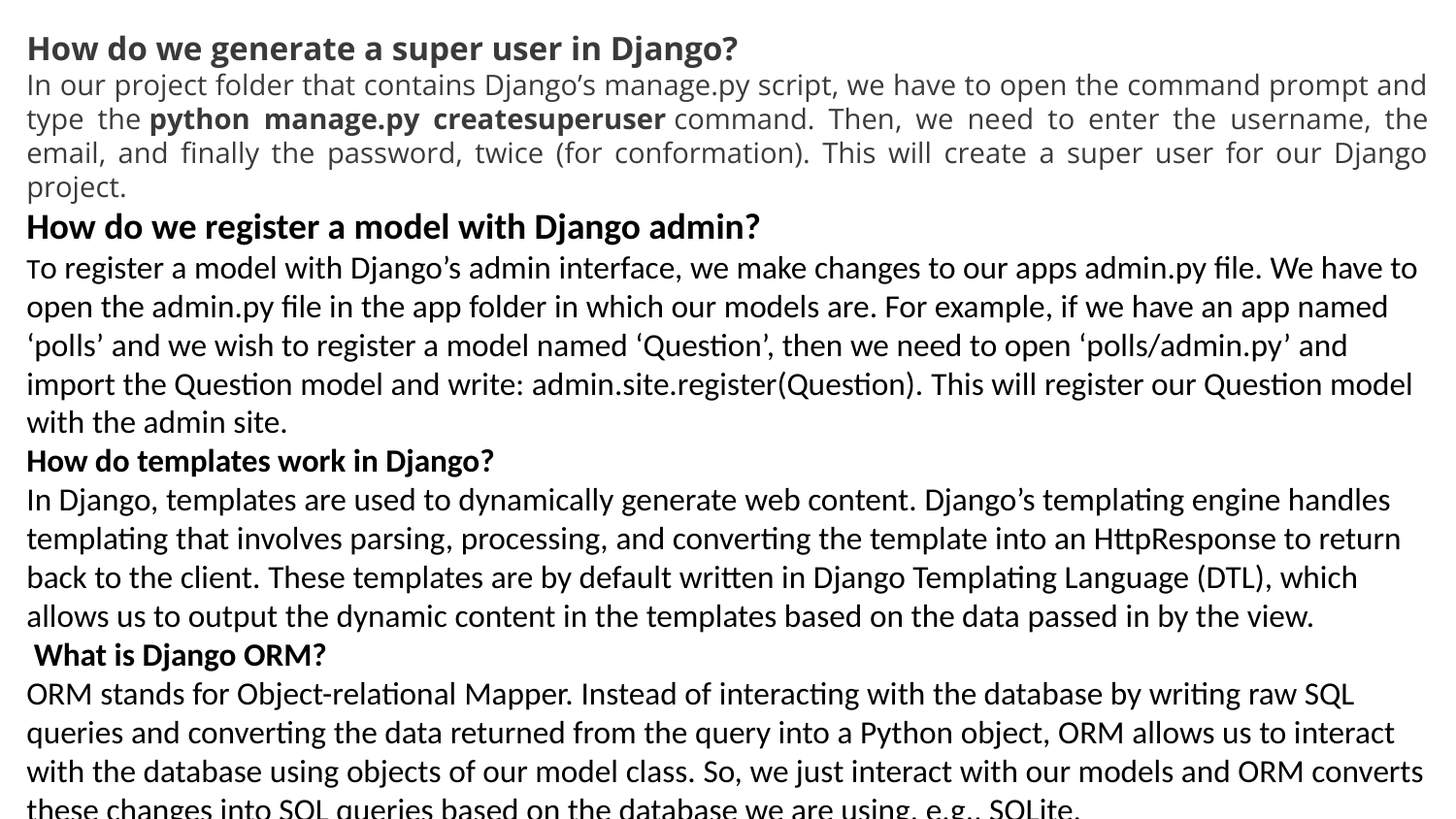

How do we generate a super user in Django?
In our project folder that contains Django’s manage.py script, we have to open the command prompt and type the python manage.py createsuperuser command. Then, we need to enter the username, the email, and finally the password, twice (for conformation). This will create a super user for our Django project.
How do we register a model with Django admin?
To register a model with Django’s admin interface, we make changes to our apps admin.py file. We have to open the admin.py file in the app folder in which our models are. For example, if we have an app named ‘polls’ and we wish to register a model named ‘Question’, then we need to open ‘polls/admin.py’ and import the Question model and write: admin.site.register(Question). This will register our Question model with the admin site.
How do templates work in Django?
In Django, templates are used to dynamically generate web content. Django’s templating engine handles templating that involves parsing, processing, and converting the template into an HttpResponse to return back to the client. These templates are by default written in Django Templating Language (DTL), which allows us to output the dynamic content in the templates based on the data passed in by the view.
 What is Django ORM?
ORM stands for Object-relational Mapper. Instead of interacting with the database by writing raw SQL queries and converting the data returned from the query into a Python object, ORM allows us to interact with the database using objects of our model class. So, we just interact with our models and ORM converts these changes into SQL queries based on the database we are using, e.g., SQLite.